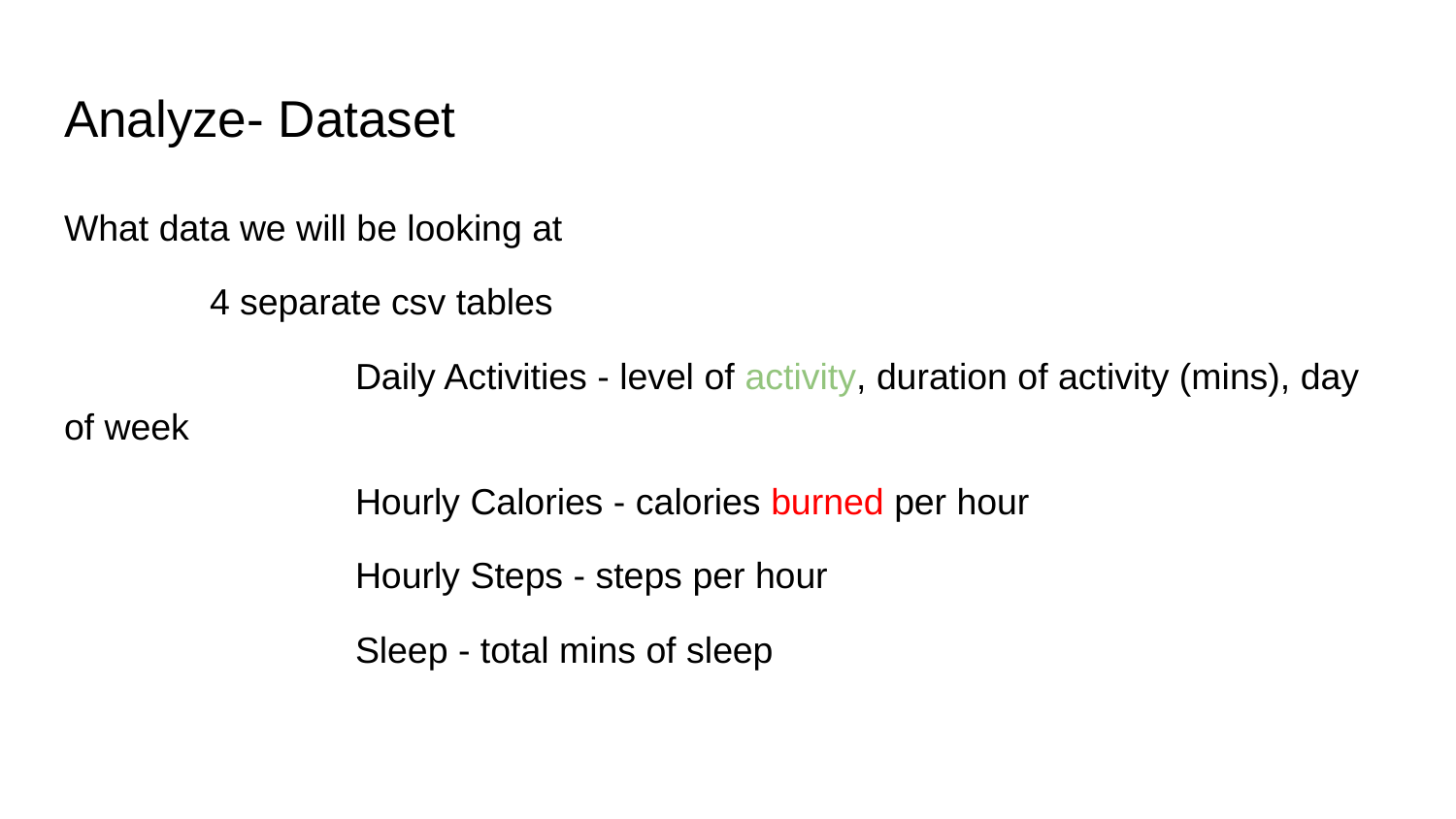

# Analyze- Dataset
What data we will be looking at
	4 separate csv tables
		Daily Activities - level of activity, duration of activity (mins), day of week
		Hourly Calories - calories burned per hour
		Hourly Steps - steps per hour
		Sleep - total mins of sleep